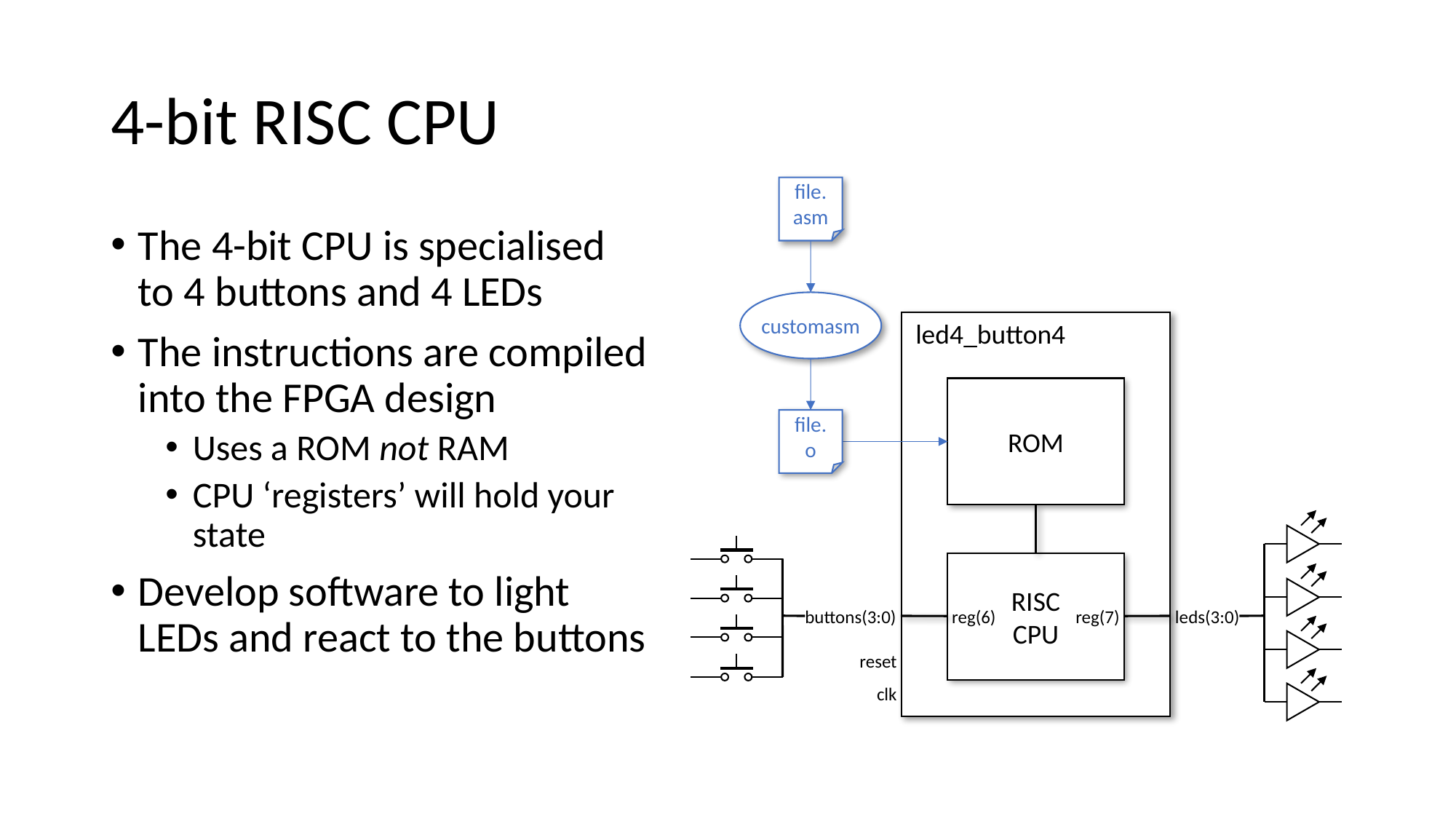

# 4-bit RISC CPU
file.
asm
customasm
led4_button4

ROM
file.o

RISC
CPU

buttons(3:0)
leds(3:0)
reg(6)
reg(7)

reset

clk
The 4-bit CPU is specialised to 4 buttons and 4 LEDs
The instructions are compiled into the FPGA design
Uses a ROM not RAM
CPU ‘registers’ will hold your state
Develop software to light LEDs and react to the buttons